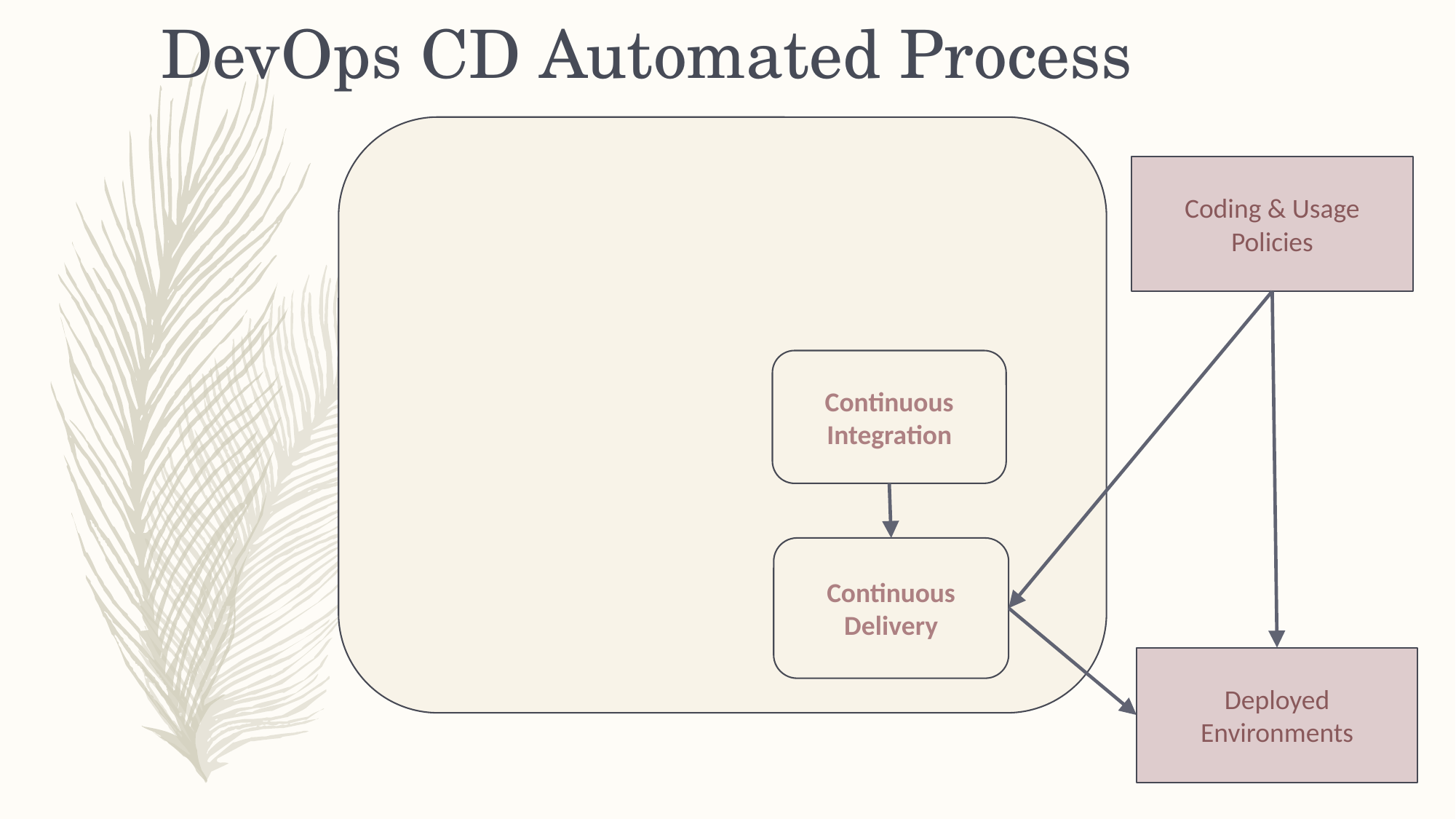

# DevOps CD Automated Process

Coding & Usage
Policies
Continuous Integration
Continuous Delivery
Deployed Environments